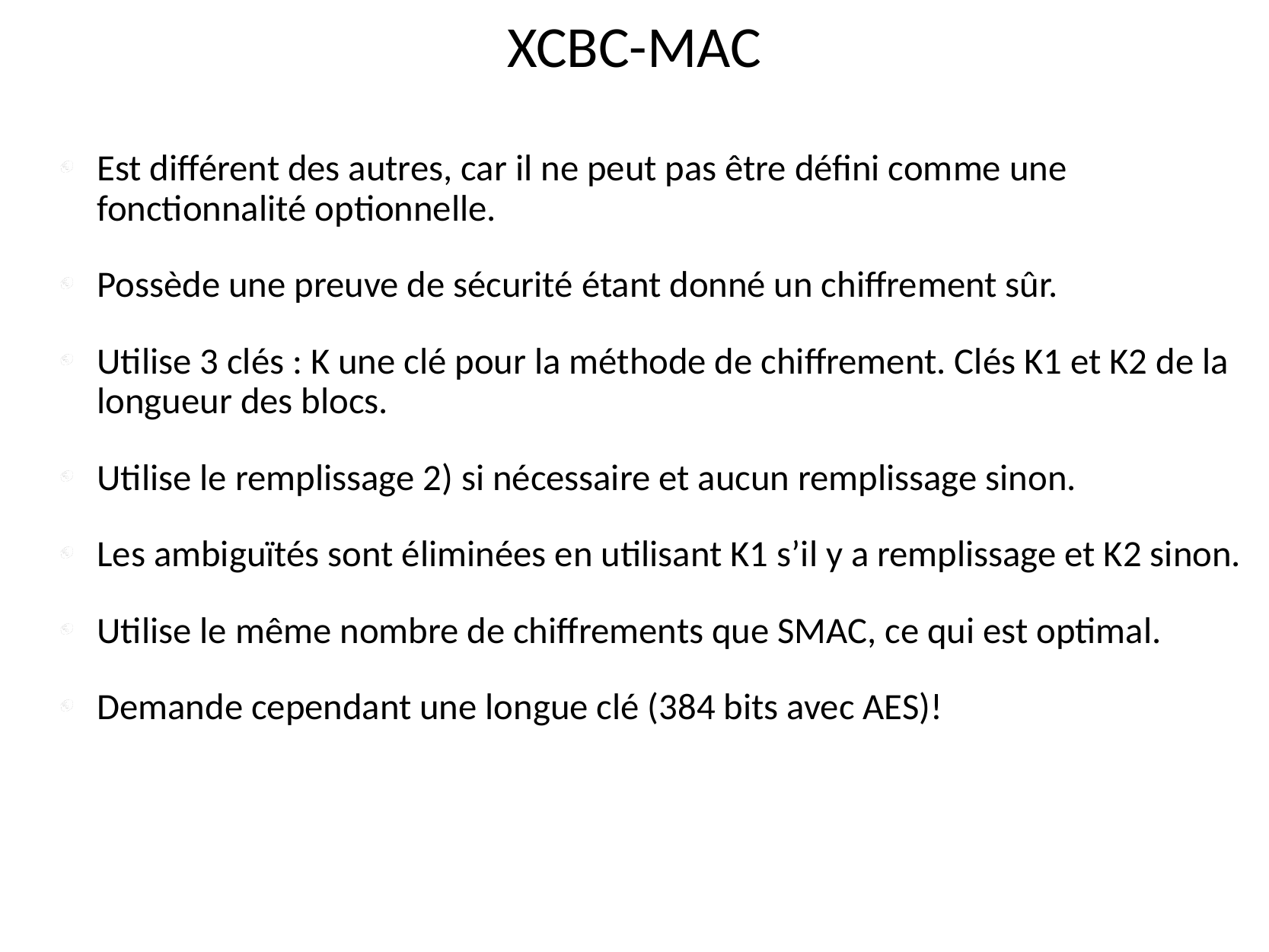

# XCBC-MAC
Est différent des autres, car il ne peut pas être défini comme une fonctionnalité optionnelle.
Possède une preuve de sécurité étant donné un chiffrement sûr.
Utilise 3 clés : K une clé pour la méthode de chiffrement. Clés K1 et K2 de la longueur des blocs.
Utilise le remplissage 2) si nécessaire et aucun remplissage sinon.
Les ambiguïtés sont éliminées en utilisant K1 s’il y a remplissage et K2 sinon.
Utilise le même nombre de chiffrements que SMAC, ce qui est optimal.
Demande cependant une longue clé (384 bits avec AES)!